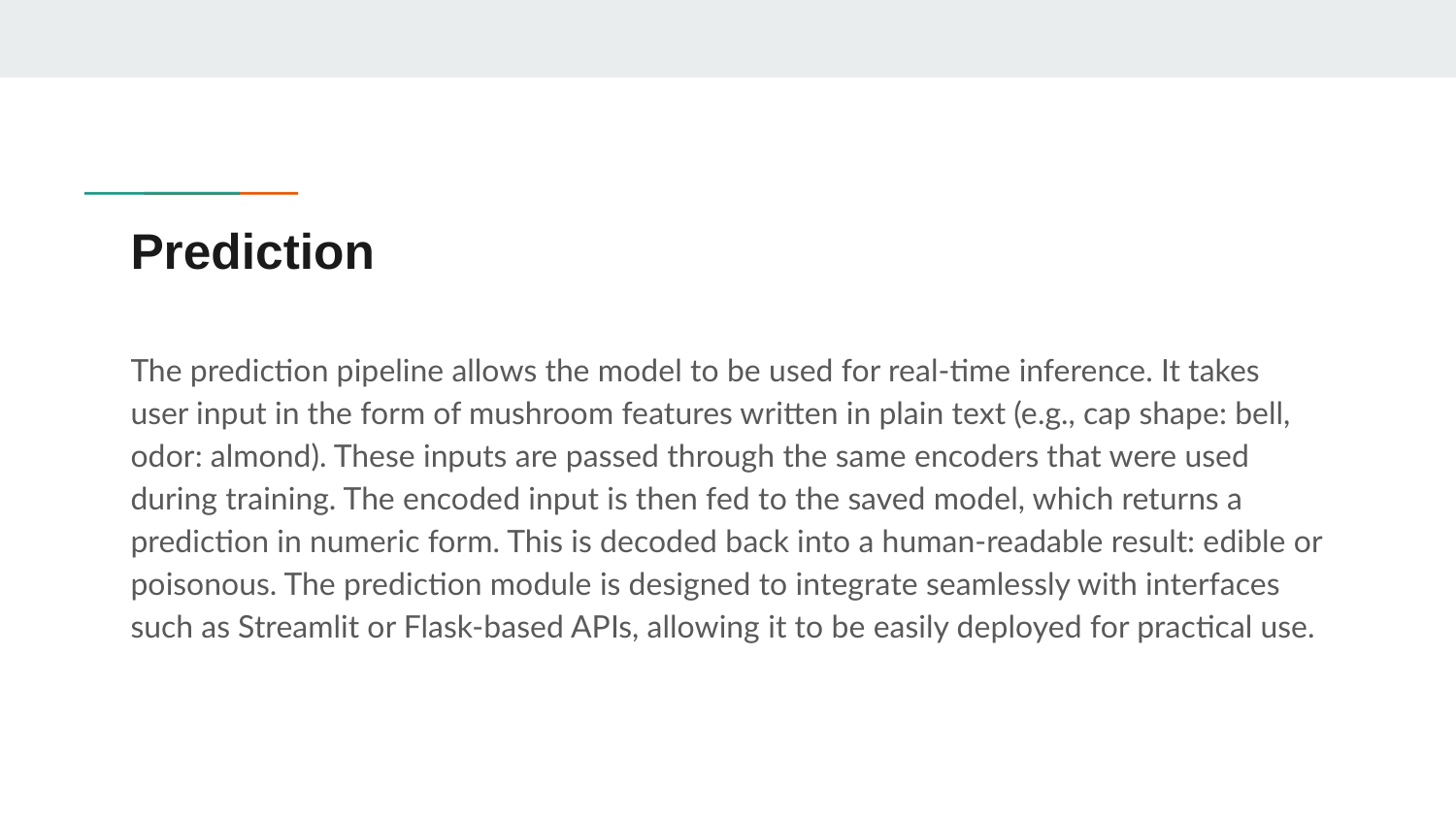

# Prediction
The prediction pipeline allows the model to be used for real-time inference. It takes user input in the form of mushroom features written in plain text (e.g., cap shape: bell, odor: almond). These inputs are passed through the same encoders that were used during training. The encoded input is then fed to the saved model, which returns a prediction in numeric form. This is decoded back into a human-readable result: edible or poisonous. The prediction module is designed to integrate seamlessly with interfaces such as Streamlit or Flask-based APIs, allowing it to be easily deployed for practical use.